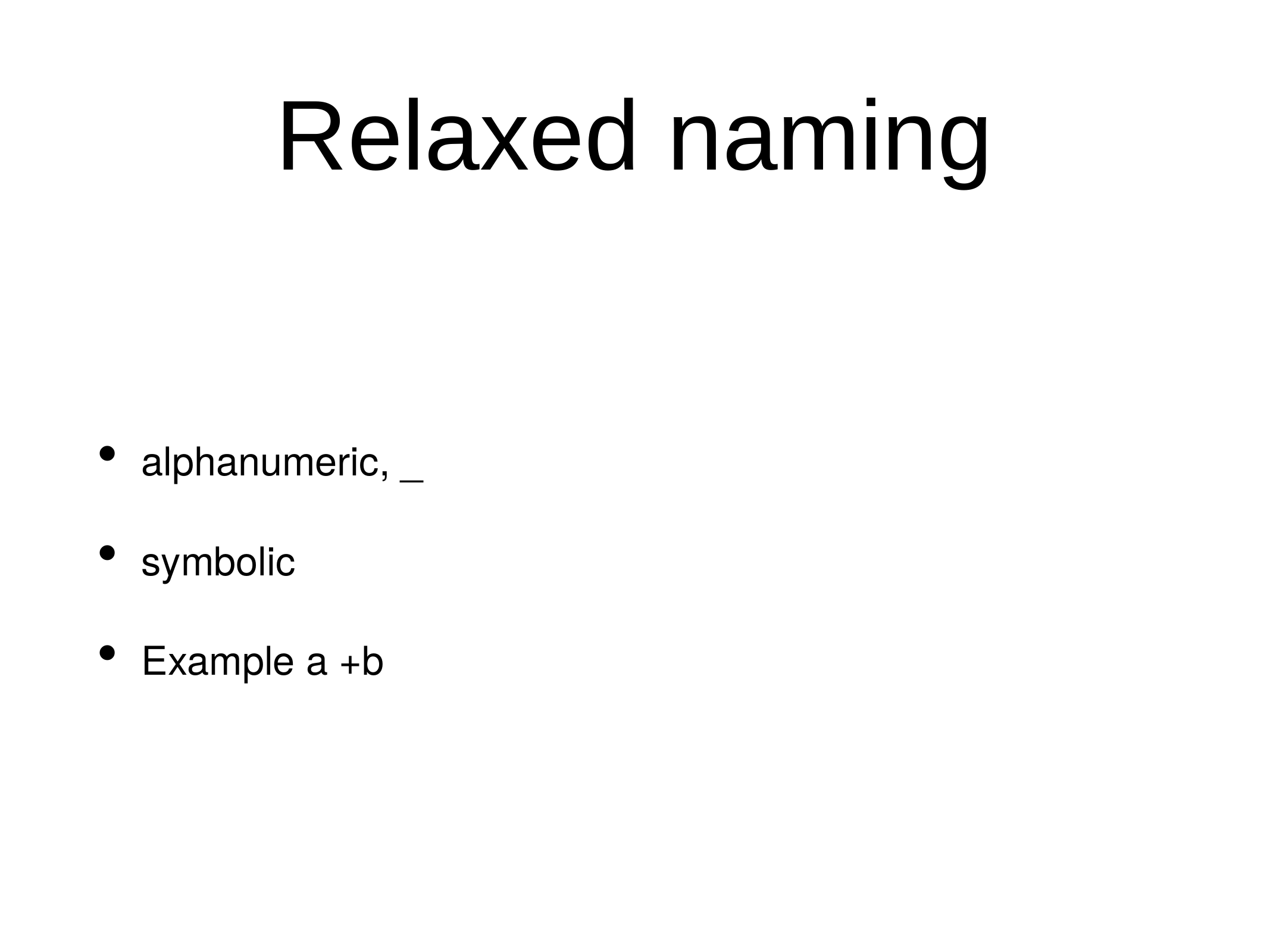

# Relaxed naming
alphanumeric, _
symbolic
Example a +b